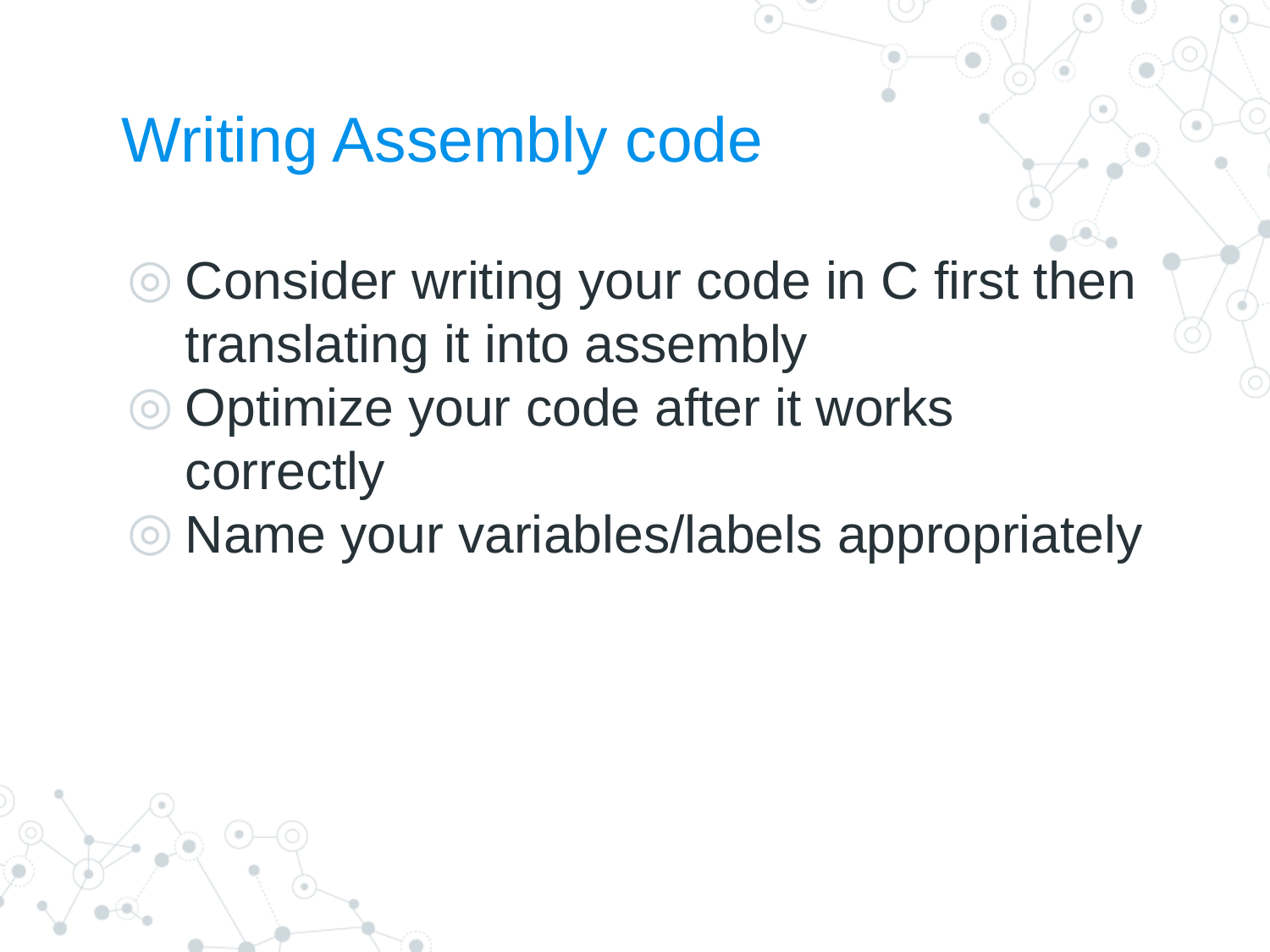

# Writing Assembly code
Consider writing your code in C first then translating it into assembly
Optimize your code after it works correctly
Name your variables/labels appropriately